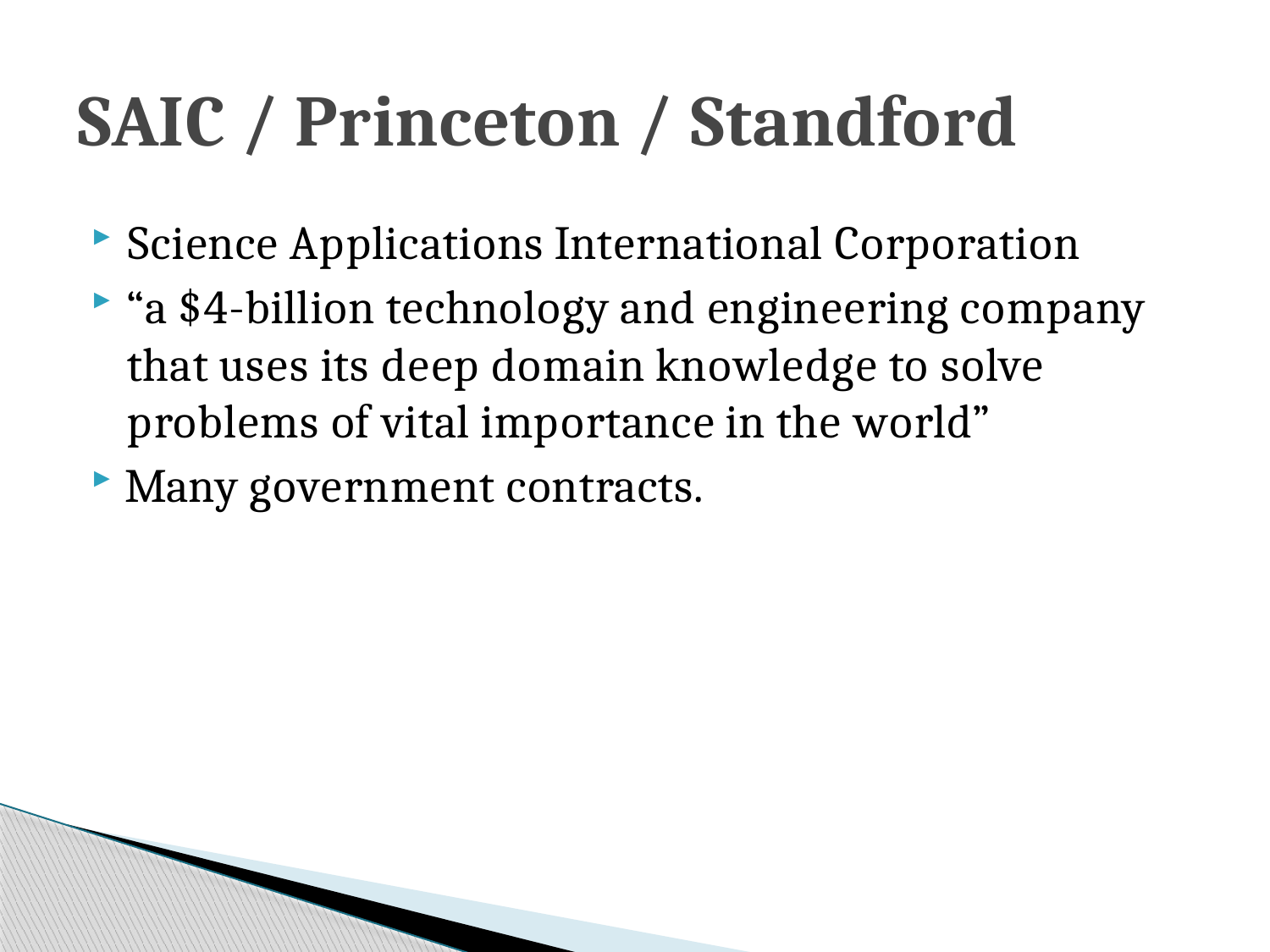

# SAIC / Princeton / Standford
Science Applications International Corporation
“a $4-billion technology and engineering company that uses its deep domain knowledge to solve problems of vital importance in the world”
Many government contracts.